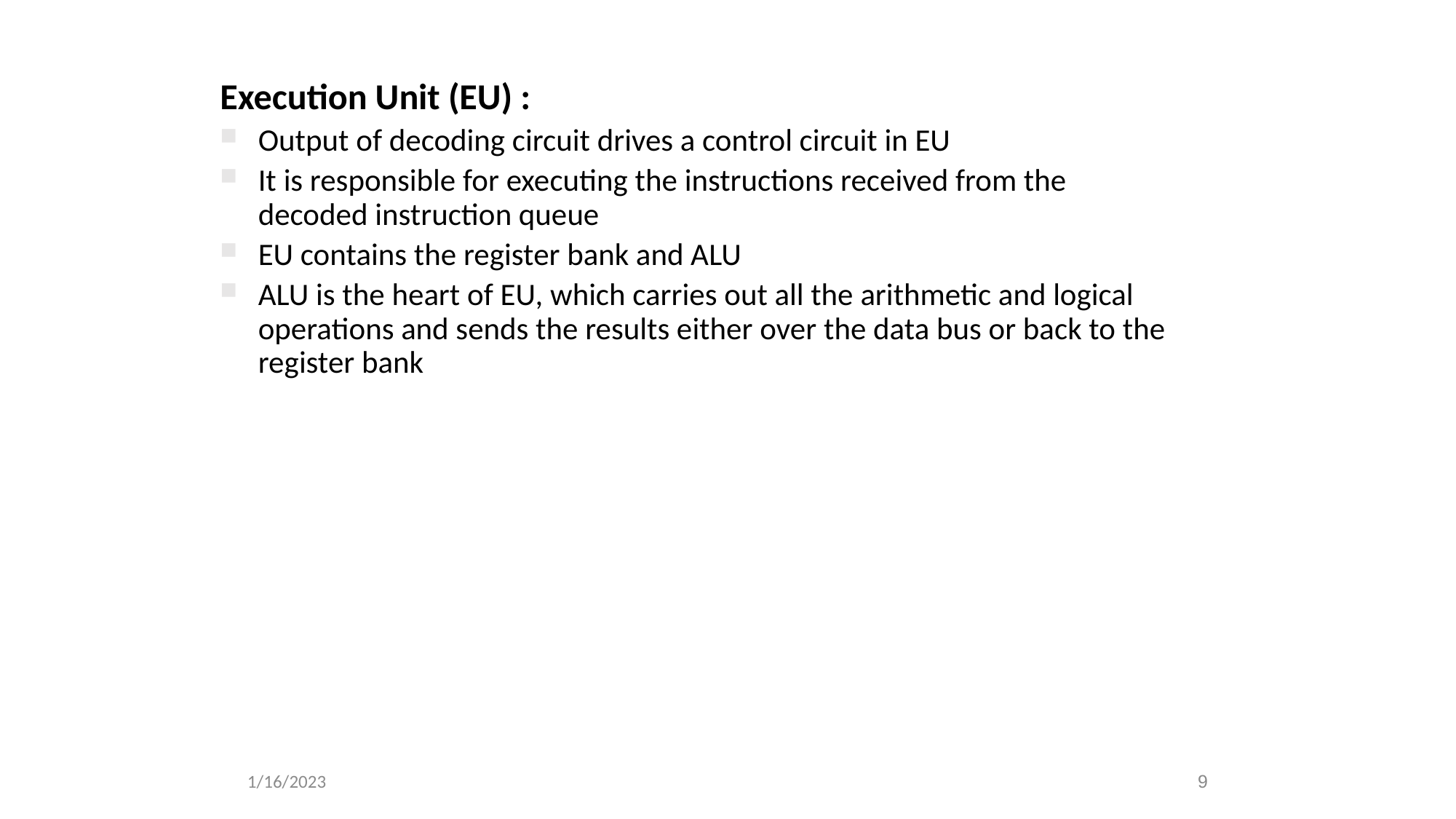

Execution Unit (EU) :
Output of decoding circuit drives a control circuit in EU
It is responsible for executing the instructions received from the decoded instruction queue
EU contains the register bank and ALU
ALU is the heart of EU, which carries out all the arithmetic and logical operations and sends the results either over the data bus or back to the register bank

1/16/2023
9